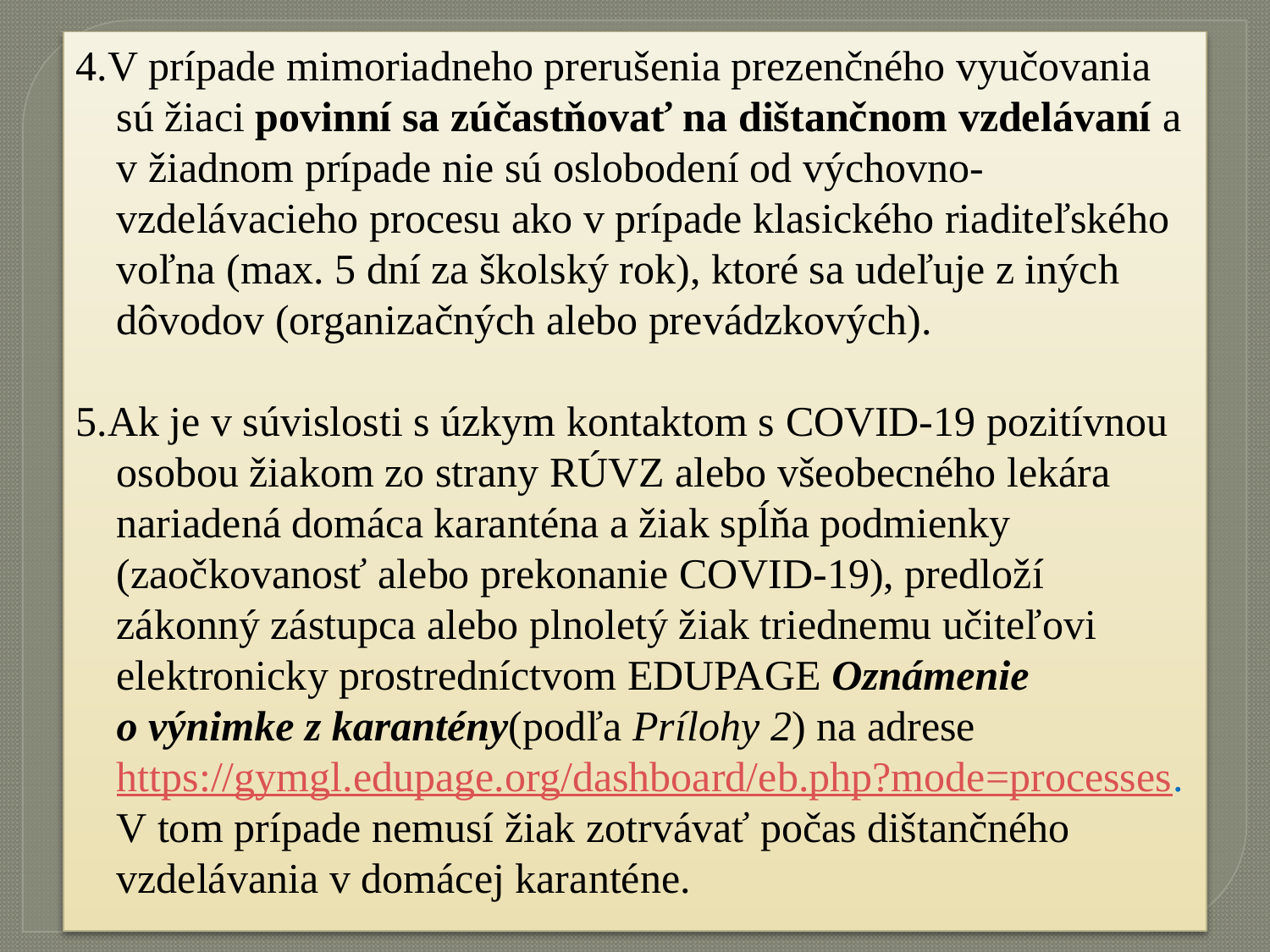

4.V prípade mimoriadneho prerušenia prezenčného vyučovania sú žiaci povinní sa zúčastňovať na dištančnom vzdelávaní a v žiadnom prípade nie sú oslobodení od výchovno-vzdelávacieho procesu ako v prípade klasického riaditeľského voľna (max. 5 dní za školský rok), ktoré sa udeľuje z iných dôvodov (organizačných alebo prevádzkových).

5.Ak je v súvislosti s úzkym kontaktom s COVID-19 pozitívnou osobou žiakom zo strany RÚVZ alebo všeobecného lekára nariadená domáca karanténa a žiak spĺňa podmienky (zaočkovanosť alebo prekonanie COVID-19), predloží zákonný zástupca alebo plnoletý žiak triednemu učiteľovi elektronicky prostredníctvom EDUPAGE Oznámenie o výnimke z karantény(podľa Prílohy 2) na adrese https://gymgl.edupage.org/dashboard/eb.php?mode=processes. V tom prípade nemusí žiak zotrvávať počas dištančného vzdelávania v domácej karanténe.